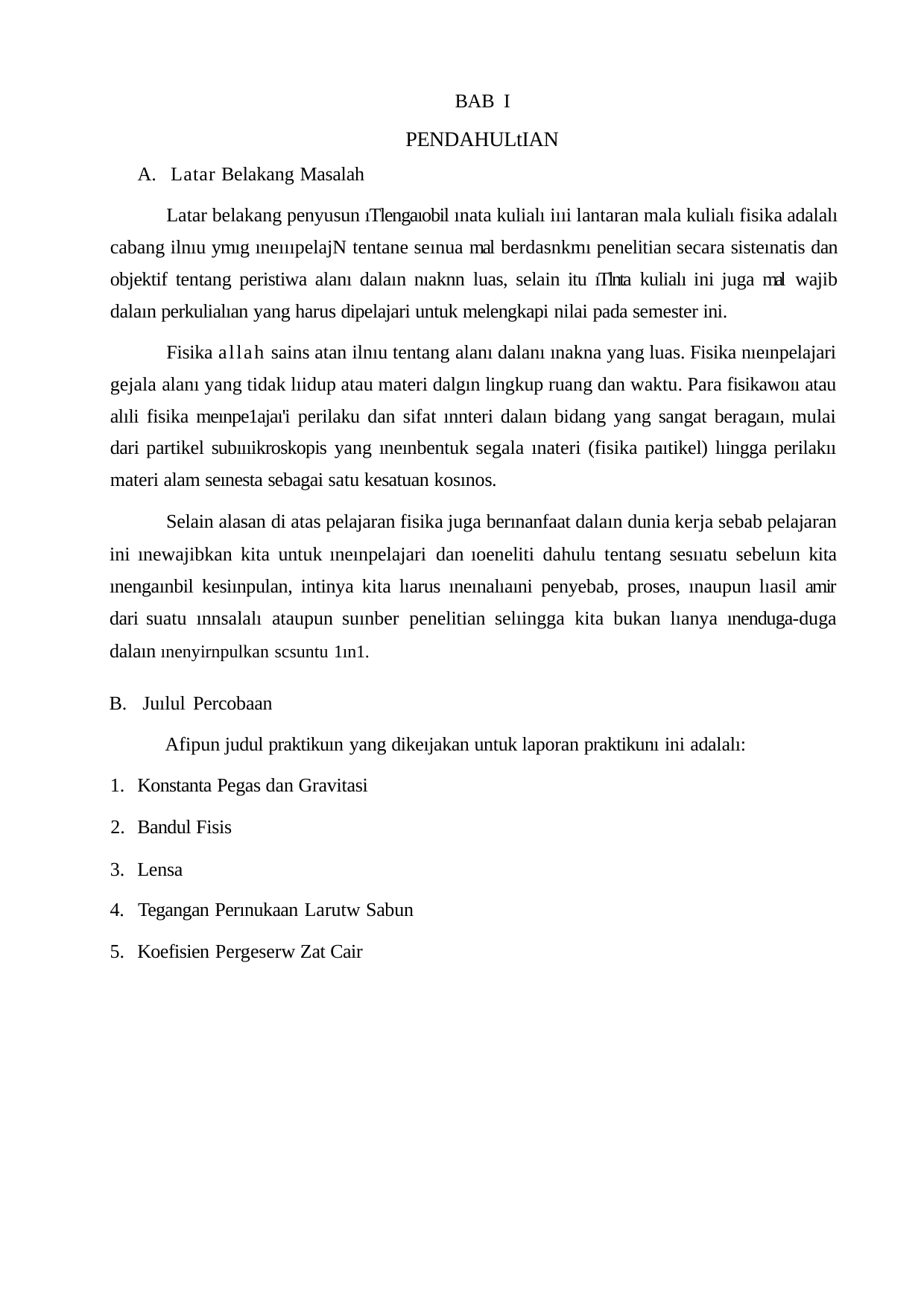

BAB I
PENDAHULtIAN
Latar Belakang Masalah
Latar belakang penyusun ıTlengaıobil ınata kulialı iııi lantaran mala kulialı fisika adalalı cabang ilnıu ymıg ıneıııpelajN tentane seınua mal berdasnkmı penelitian secara sisteınatis dan objektif tentang peristiwa alanı dalaın nıaknn luas, selain itu ıTlnta kulialı ini juga mal wajib dalaın perkulialıan yang harus dipelajari untuk melengkapi nilai pada semester ini.
Fisika allah sains atan ilnıu tentang alanı dalanı ınakna yang luas. Fisika nıeınpelajari gejala alanı yang tidak lıidup atau materi dalgın lingkup ruang dan waktu. Para fisikawoıı atau alıli fisika meınpe1ajaı'i perilaku dan sifat ınnteri dalaın bidang yang sangat beragaın, mulai dari partikel subıııikroskopis yang ıneınbentuk segala ınateri (fisika paıtikel) lıingga perilakıı materi alam seınesta sebagai satu kesatuan kosınos.
Selain alasan di atas pelajaran fisika juga berınanfaat dalaın dunia kerja sebab pelajaran ini ınewajibkan kita untuk ıneınpelajari dan ıoeneliti dahulu tentang sesııatu sebeluın kita ınengaınbil kesiınpulan, intinya kita lıarus ıneınalıaıni penyebab, proses, ınaupun lıasil amir dari suatu ınnsalalı ataupun suınber penelitian selıingga kita bukan lıanya ınenduga-duga dalaın ınenyirnpulkan scsuntu 1ın1.

Juılul Percobaan
Afipun judul praktikuın yang dikeıjakan untuk laporan praktikunı ini adalalı:
Konstanta Pegas dan Gravitasi
Bandul Fisis
Lensa
Tegangan Perınukaan Larutw Sabun
Koefisien Pergeserw Zat Cair